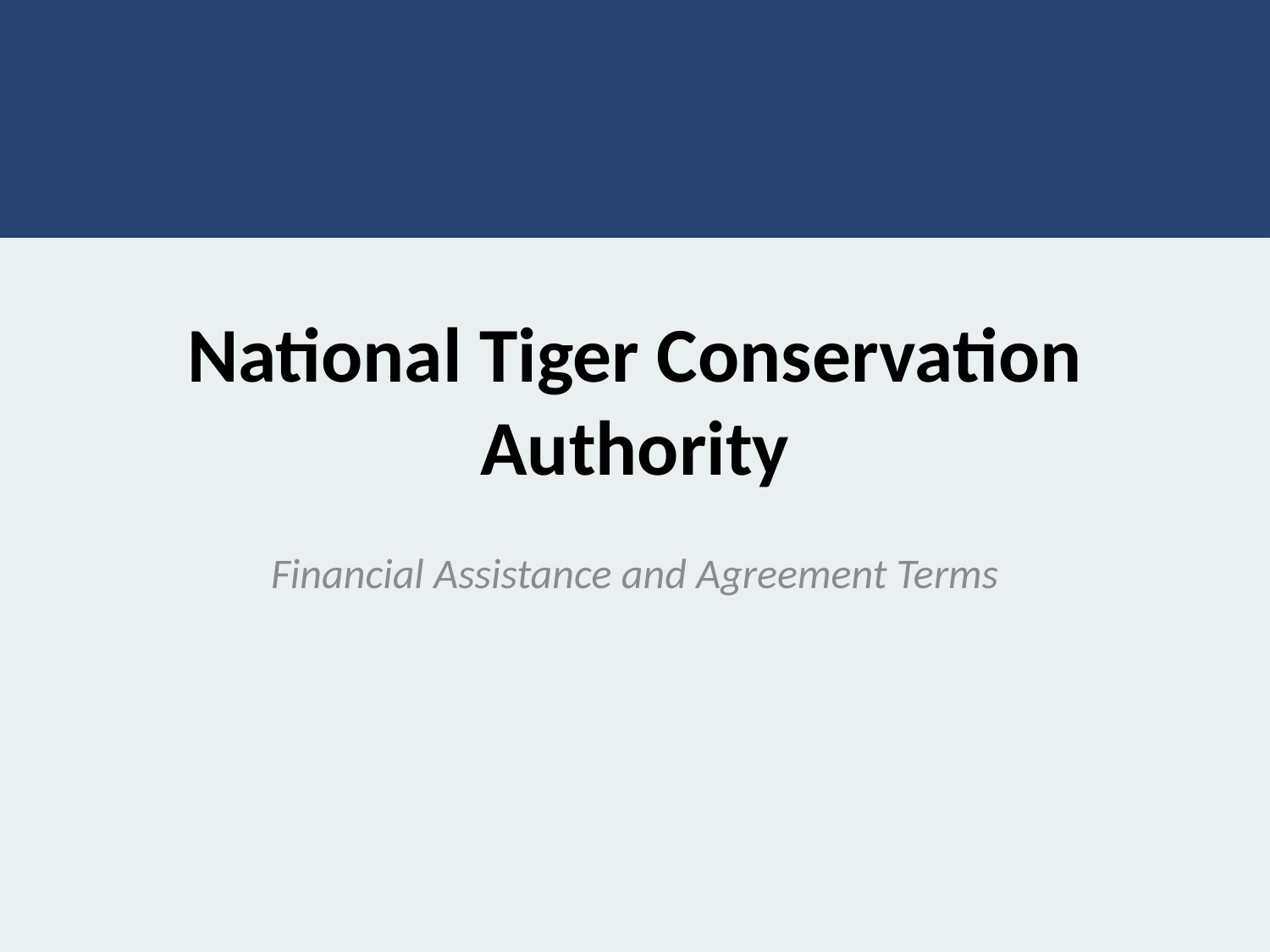

# National Tiger Conservation Authority
Financial Assistance and Agreement Terms